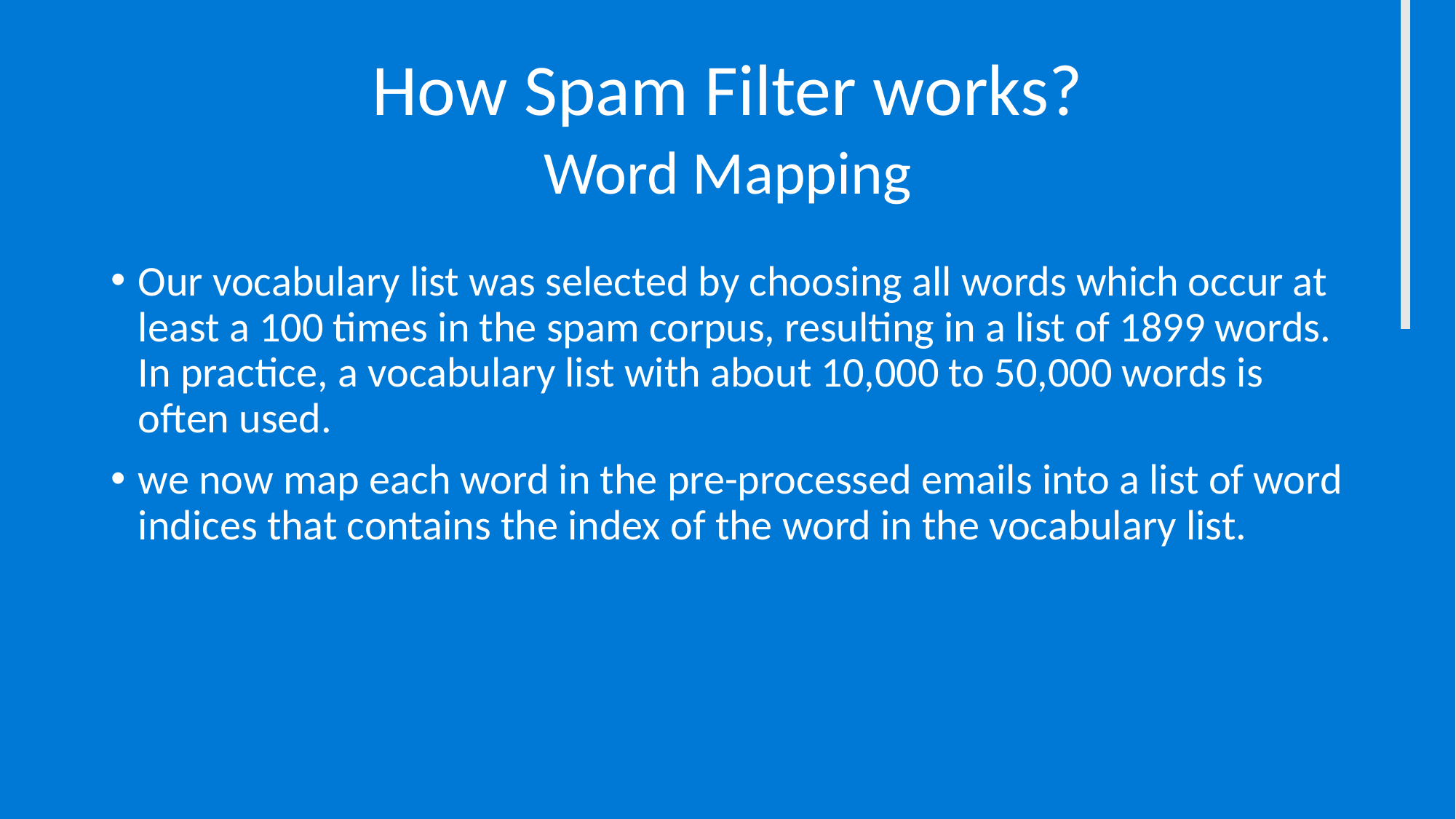

# How Spam Filter works?
Word Mapping
Our vocabulary list was selected by choosing all words which occur at least a 100 times in the spam corpus, resulting in a list of 1899 words. In practice, a vocabulary list with about 10,000 to 50,000 words is often used.
we now map each word in the pre-processed emails into a list of word indices that contains the index of the word in the vocabulary list.